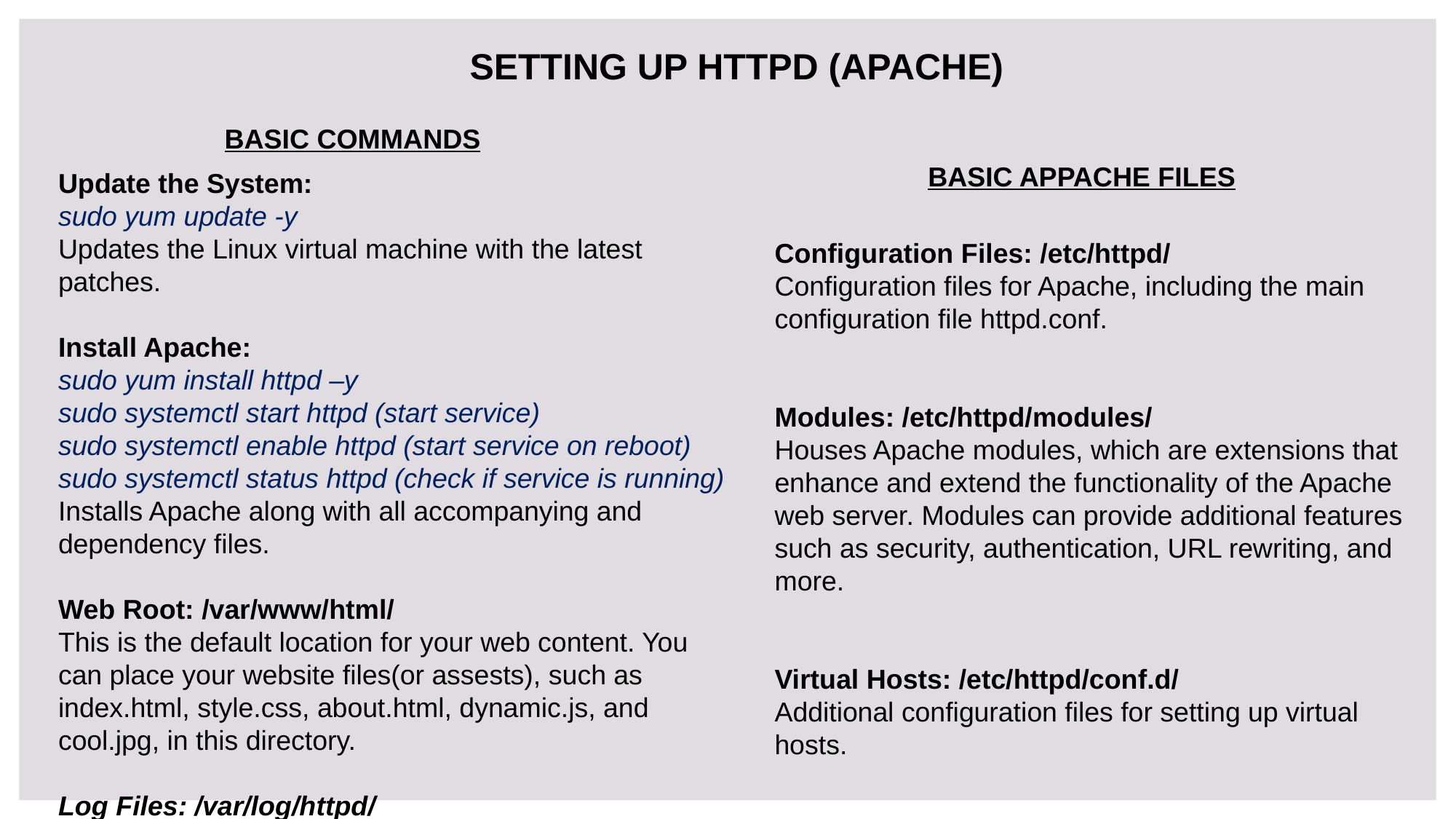

SETTING UP HTTPD (APACHE)
BASIC COMMANDS
BASIC APPACHE FILES
Update the System:
sudo yum update -y
Updates the Linux virtual machine with the latest patches.

Install Apache:
sudo yum install httpd –y
sudo systemctl start httpd (start service)
sudo systemctl enable httpd (start service on reboot)
sudo systemctl status httpd (check if service is running)
Installs Apache along with all accompanying and dependency files.

Web Root: /var/www/html/
This is the default location for your web content. You can place your website files(or assests), such as index.html, style.css, about.html, dynamic.js, and cool.jpg, in this directory.

Log Files: /var/log/httpd/
Contains log files for Apache, including access and error logs.

Configuration Files: /etc/httpd/
Configuration files for Apache, including the main configuration file httpd.conf.

Modules: /etc/httpd/modules/
Houses Apache modules, which are extensions that enhance and extend the functionality of the Apache web server. Modules can provide additional features such as security, authentication, URL rewriting, and more.

Virtual Hosts: /etc/httpd/conf.d/
Additional configuration files for setting up virtual hosts.